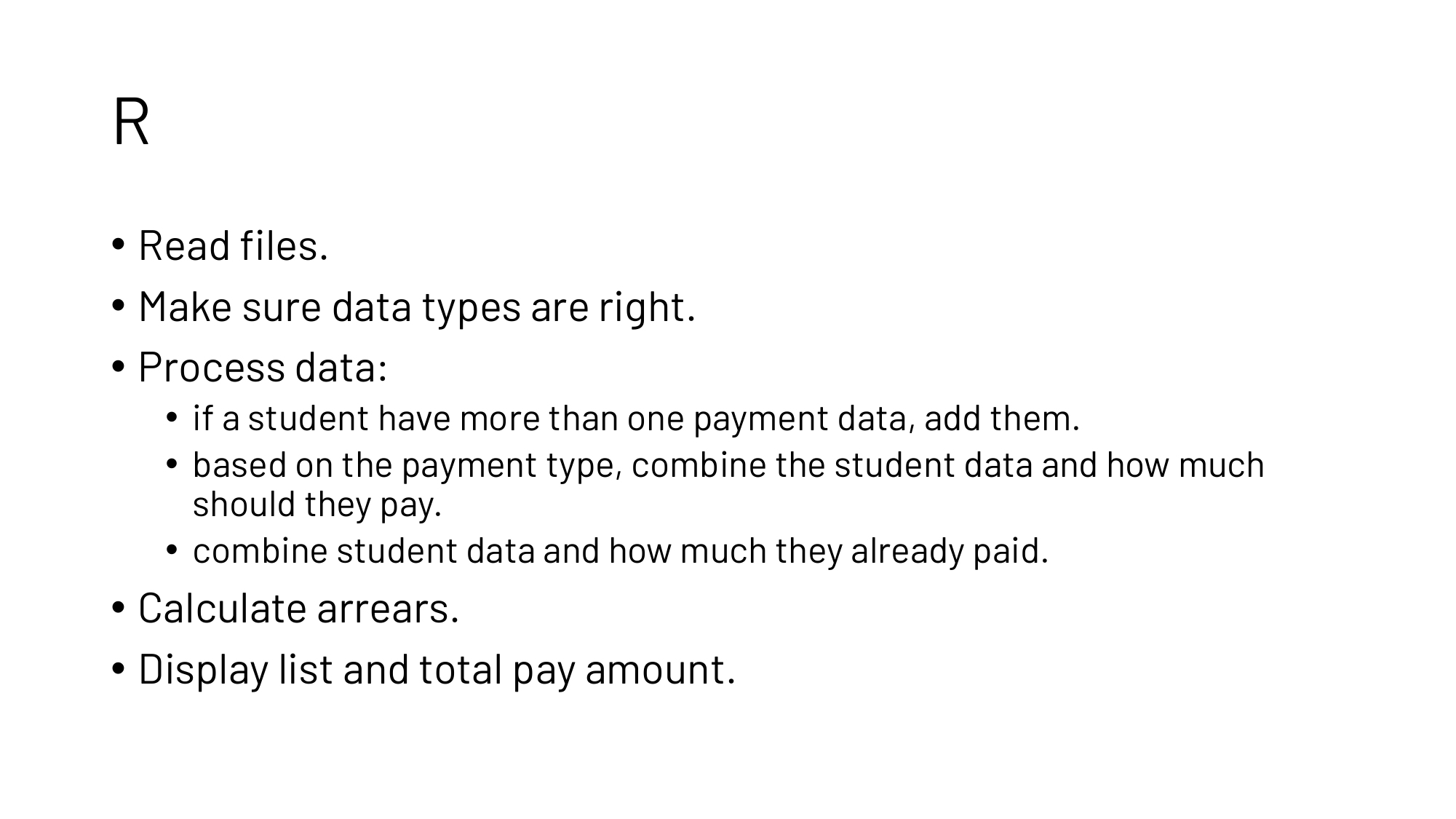

# R
Read files.
Make sure data types are right.
Process data:
if a student have more than one payment data, add them.
based on the payment type, combine the student data and how much should they pay.
combine student data and how much they already paid.
Calculate arrears.
Display list and total pay amount.